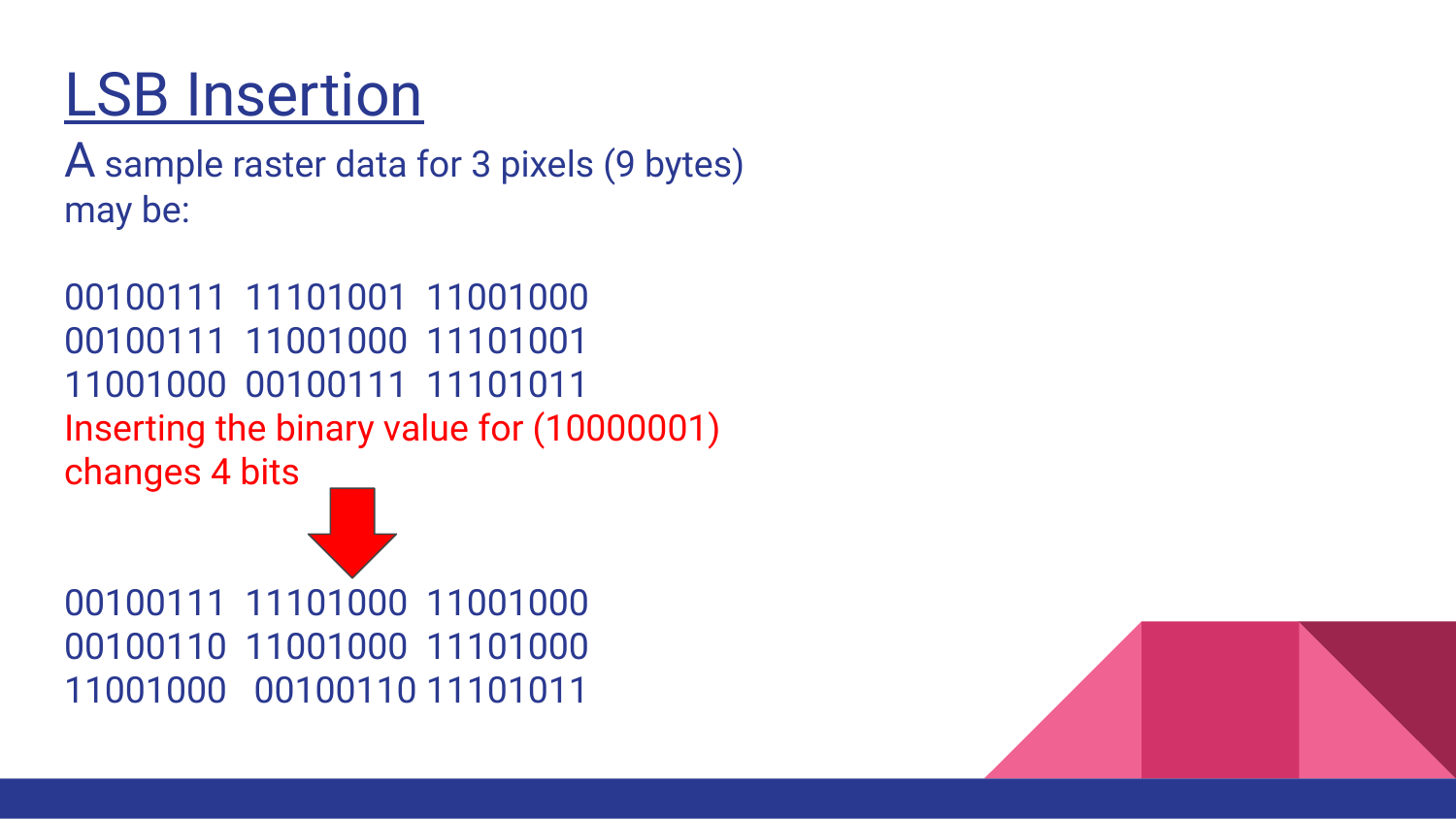

# LSB Insertion
A sample raster data for 3 pixels (9 bytes)
may be:

00100111  11101001  11001000
00100111  11001000  11101001
11001000  00100111  11101011
Inserting the binary value for (10000001)
changes 4 bits

00100111  11101000  11001000
00100110  11001000  11101000
11001000   00100110 11101011